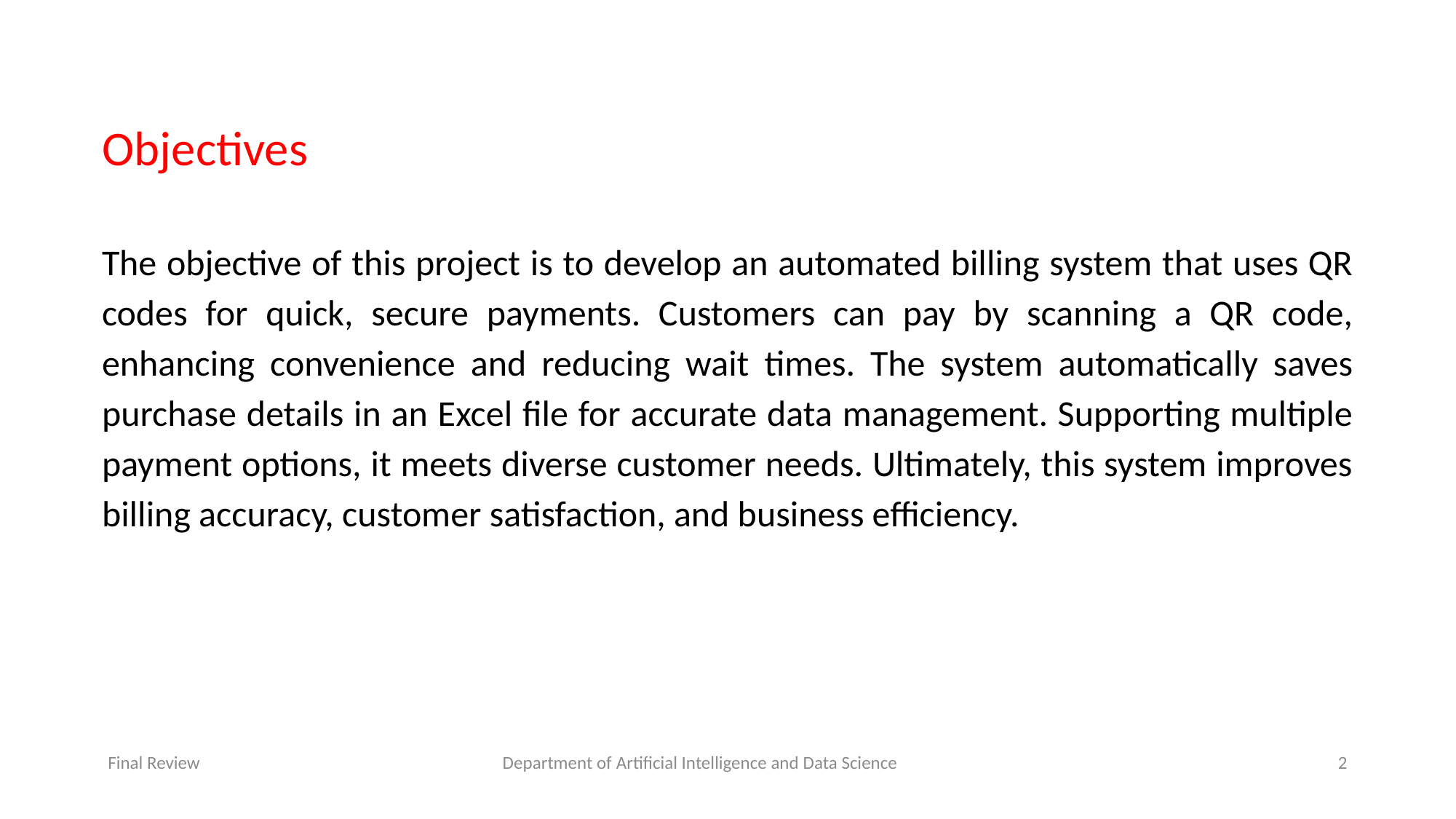

# Objectives
The objective of this project is to develop an automated billing system that uses QR codes for quick, secure payments. Customers can pay by scanning a QR code, enhancing convenience and reducing wait times. The system automatically saves purchase details in an Excel file for accurate data management. Supporting multiple payment options, it meets diverse customer needs. Ultimately, this system improves billing accuracy, customer satisfaction, and business efficiency.

Final Review
Department of Artificial Intelligence and Data Science
2